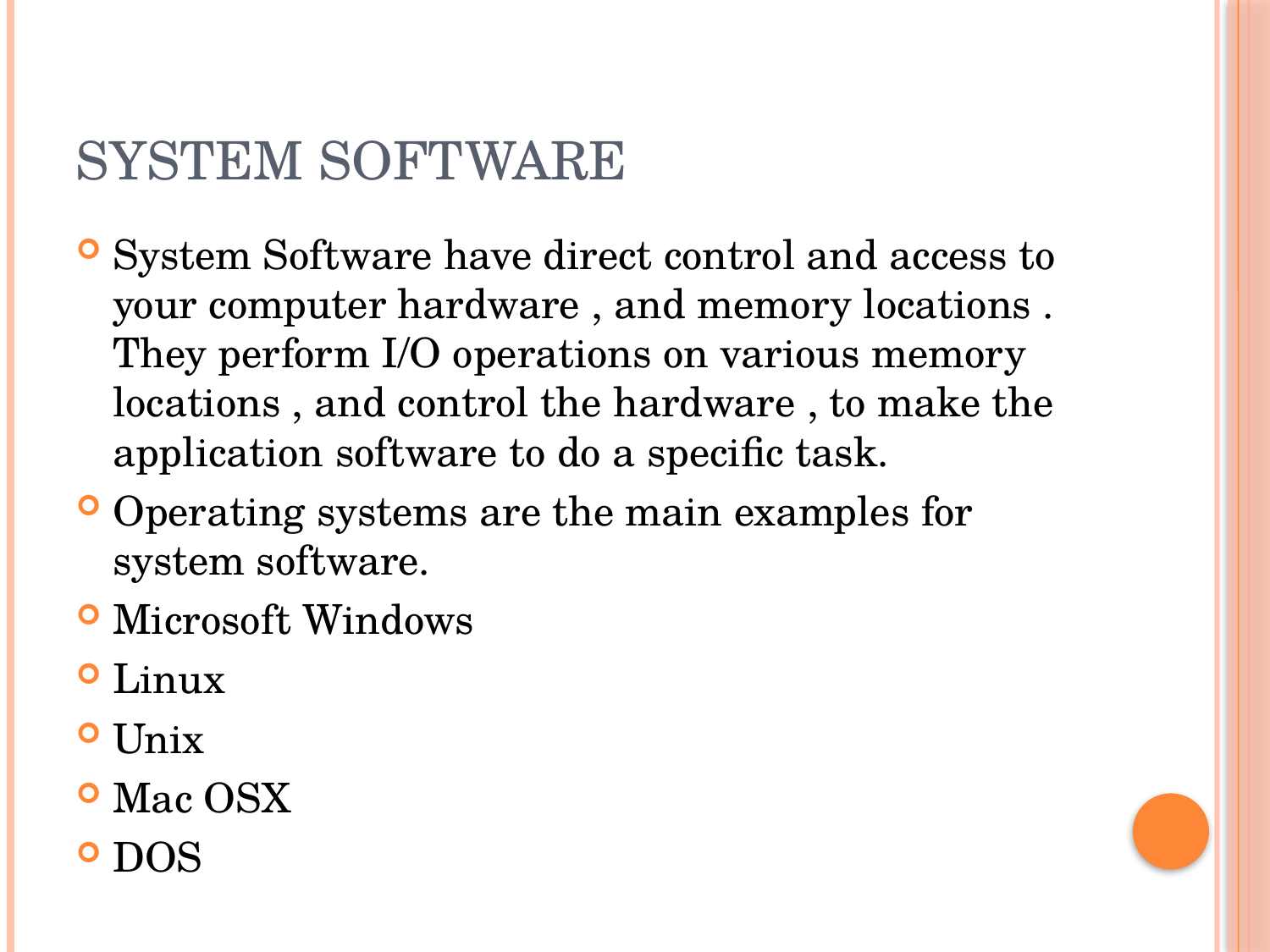

# System Software
System Software have direct control and access to your computer hardware , and memory locations . They perform I/O operations on various memory locations , and control the hardware , to make the application software to do a specific task.
Operating systems are the main examples for system software.
Microsoft Windows
Linux
Unix
Mac OSX
DOS